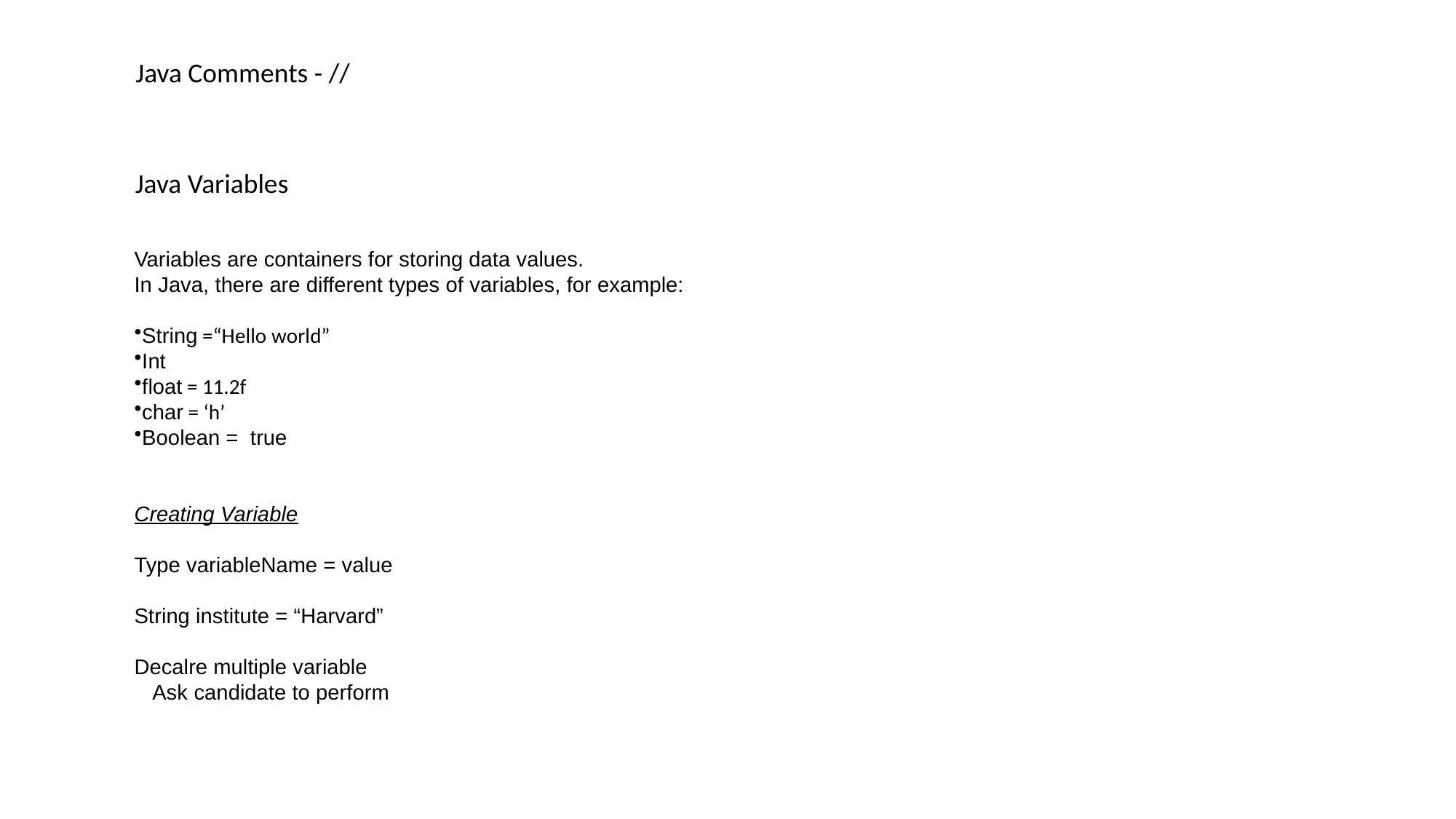

Java Comments - //
Java Variables

Variables are containers for storing data values.
In Java, there are different types of variables, for example:

String =“Hello world”
Int
float = 11.2f
char = ‘h’
Boolean =  true

Creating Variable

Type variableName = value

String institute = “Harvard”

Decalre multiple variable
   Ask candidate to perform